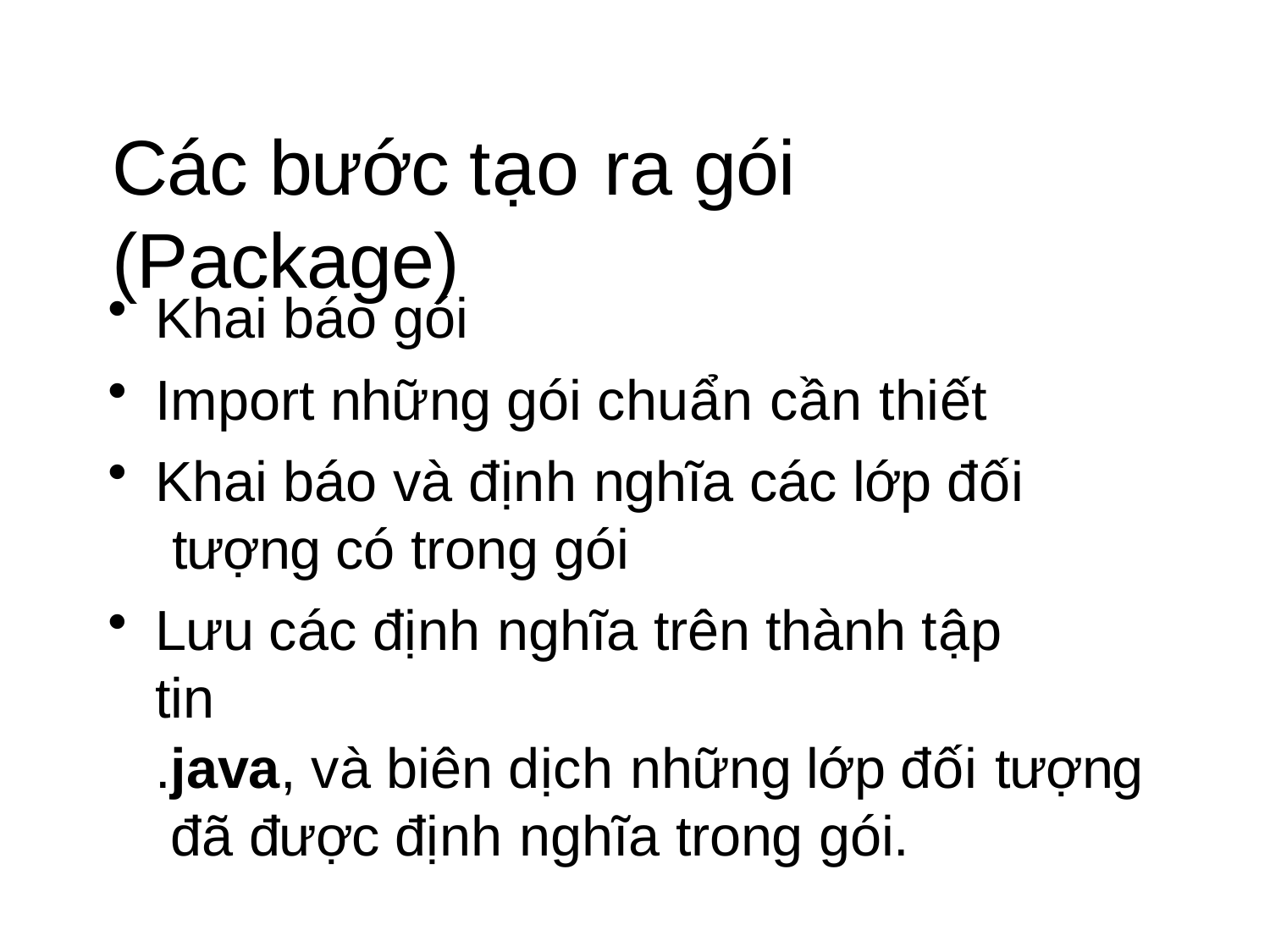

# Các bước tạo ra gói (Package)
Khai báo gói
Import những gói chuẩn cần thiết
Khai báo và định nghĩa các lớp đối  tượng có trong gói
Lưu các định nghĩa trên thành tập tin
.java, và biên dịch những lớp đối tượng  đã được định nghĩa trong gói.